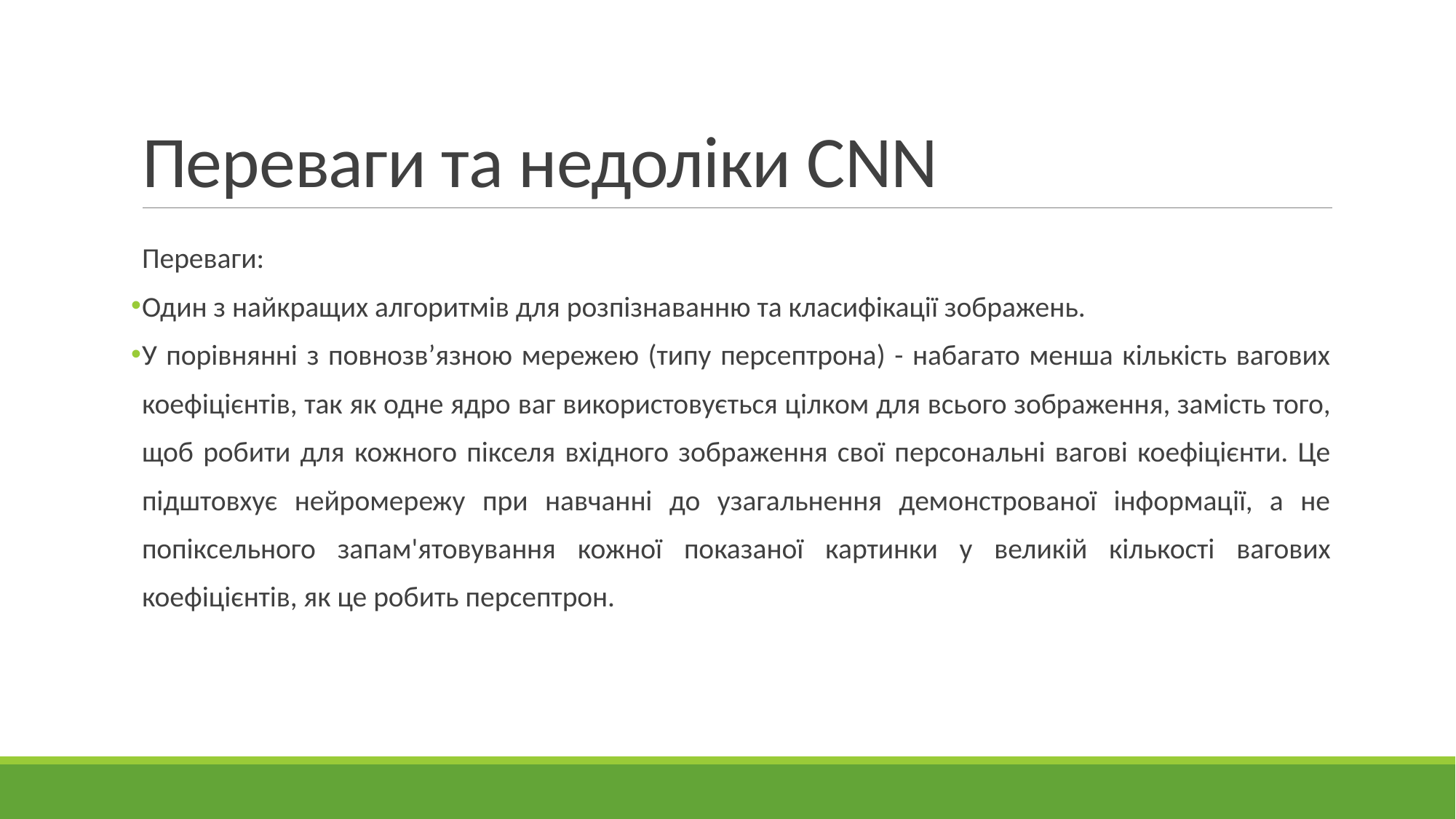

# Переваги та недоліки CNN
Переваги:
Один з найкращих алгоритмів для розпізнаванню та класифікації зображень.
У порівнянні з повнозв’язною мережею (типу персептрона) - набагато менша кількість вагових коефіцієнтів, так як одне ядро ​​ваг використовується цілком для всього зображення, замість того, щоб робити для кожного пікселя вхідного зображення свої персональні вагові коефіцієнти. Це підштовхує нейромережу при навчанні до узагальнення демонстрованої інформації, а не попіксельного запам'ятовування кожної показаної картинки у великій кількості вагових коефіцієнтів, як це робить персептрон.